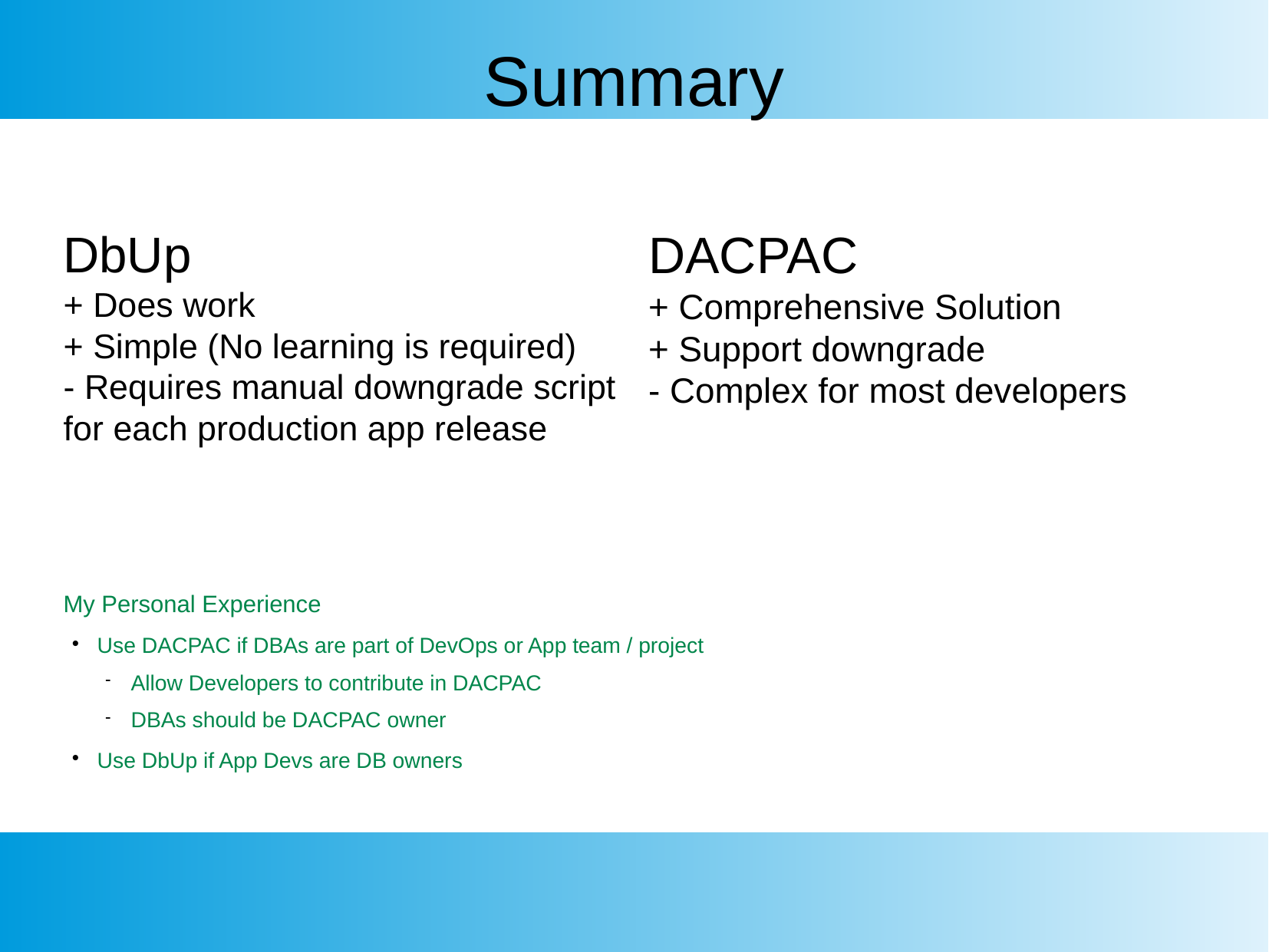

Summary
DbUp
+ Does work
+ Simple (No learning is required)
- Requires manual downgrade script for each production app release
DACPAC
+ Comprehensive Solution
+ Support downgrade
- Complex for most developers
My Personal Experience
Use DACPAC if DBAs are part of DevOps or App team / project
Allow Developers to contribute in DACPAC
DBAs should be DACPAC owner
Use DbUp if App Devs are DB owners